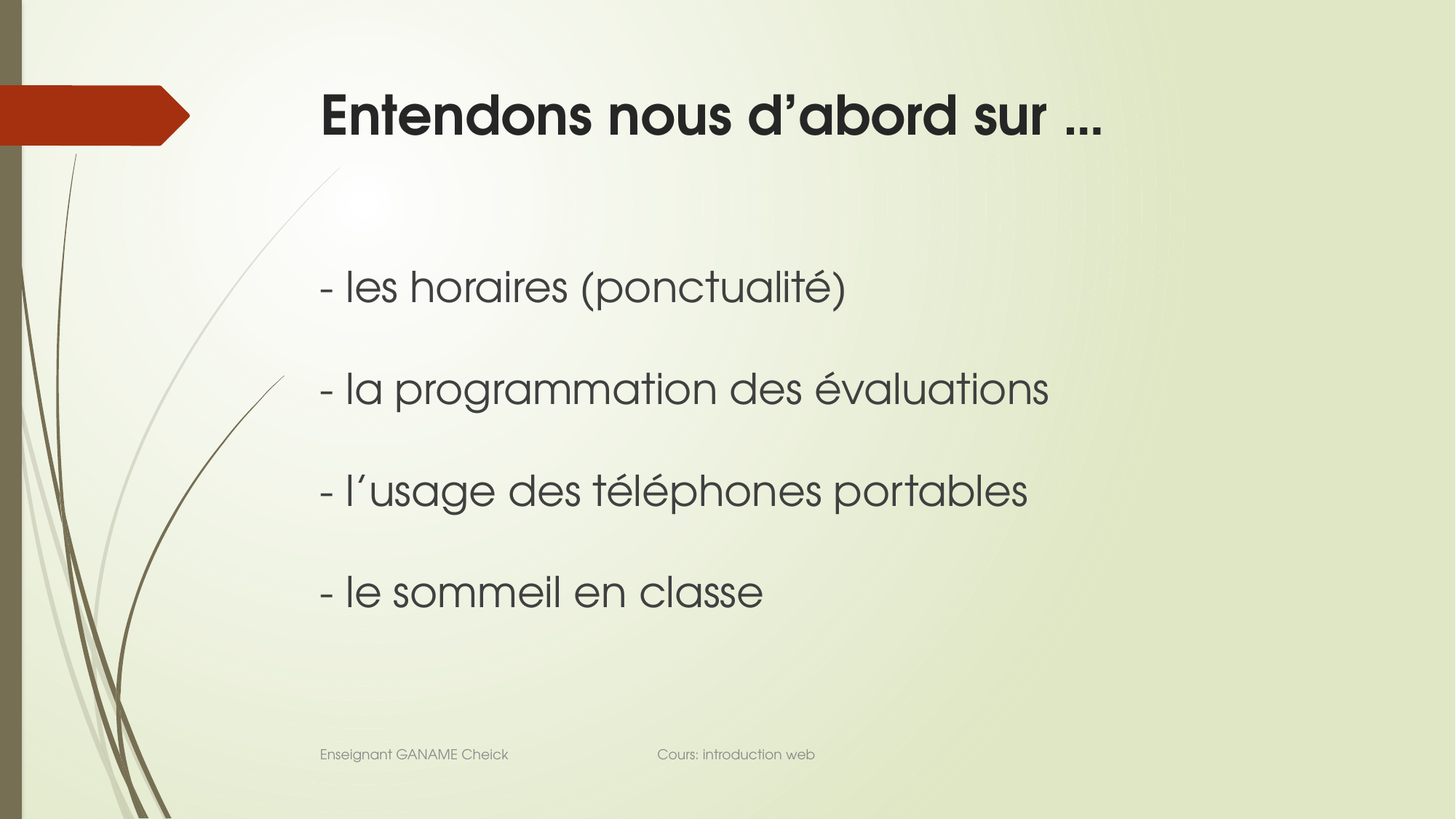

# Entendons nous d’abord sur …
- les horaires (ponctualité)
- la programmation des évaluations
- l’usage des téléphones portables
- le sommeil en classe
Enseignant GANAME Cheick                                       Cours: introduction web